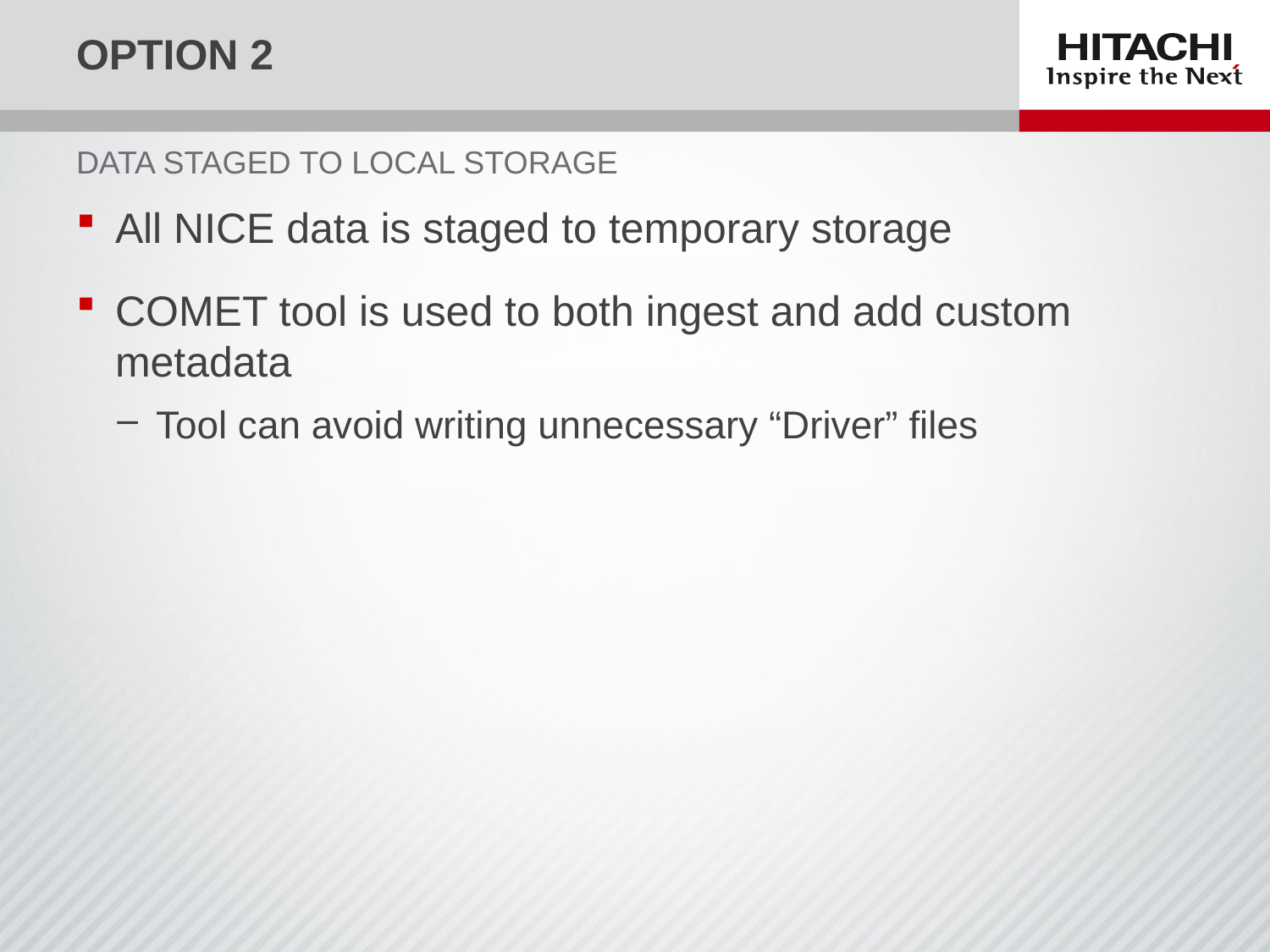

# Option 2
Data staged to local storage
All NICE data is staged to temporary storage
COMET tool is used to both ingest and add custom metadata
Tool can avoid writing unnecessary “Driver” files